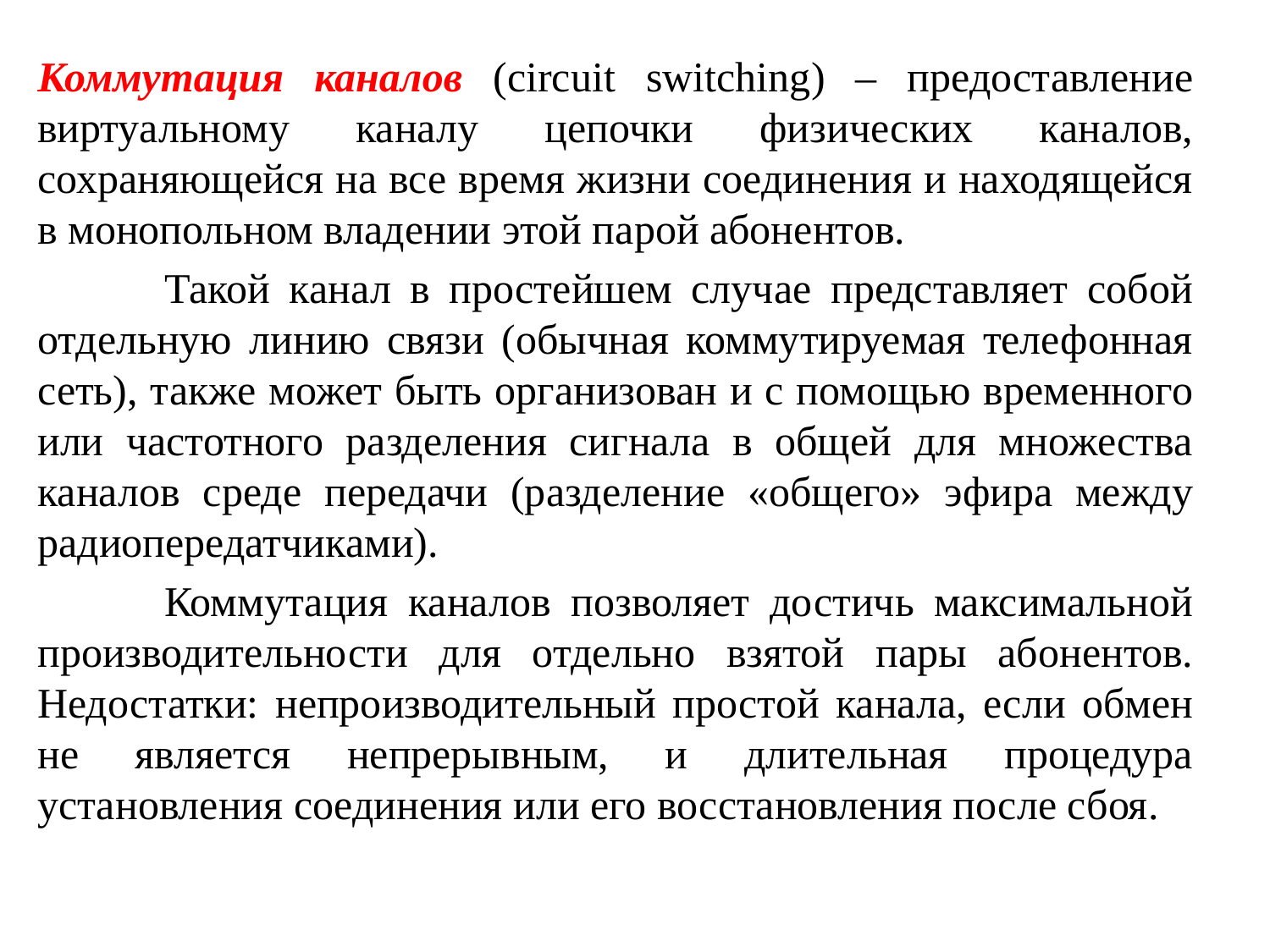

Коммутация каналов (circuit switching) – предоставление виртуальному каналу цепочки физических каналов, сохраняющейся на все время жизни соединения и находящейся в монопольном владении этой парой абонентов.
	Такой канал в простейшем случае представляет собой отдельную линию связи (обычная коммутируемая телефонная сеть), также может быть организован и с помощью временного или частотного разделения сигнала в общей для множества каналов среде передачи (разделение «общего» эфира между радиопередатчиками).
	Коммутация каналов позволяет достичь максимальной производительности для отдельно взятой пары абонентов. Недостатки: непроизводительный простой канала, если обмен не является непрерывным, и длительная процедура установления соединения или его восстановления после сбоя.